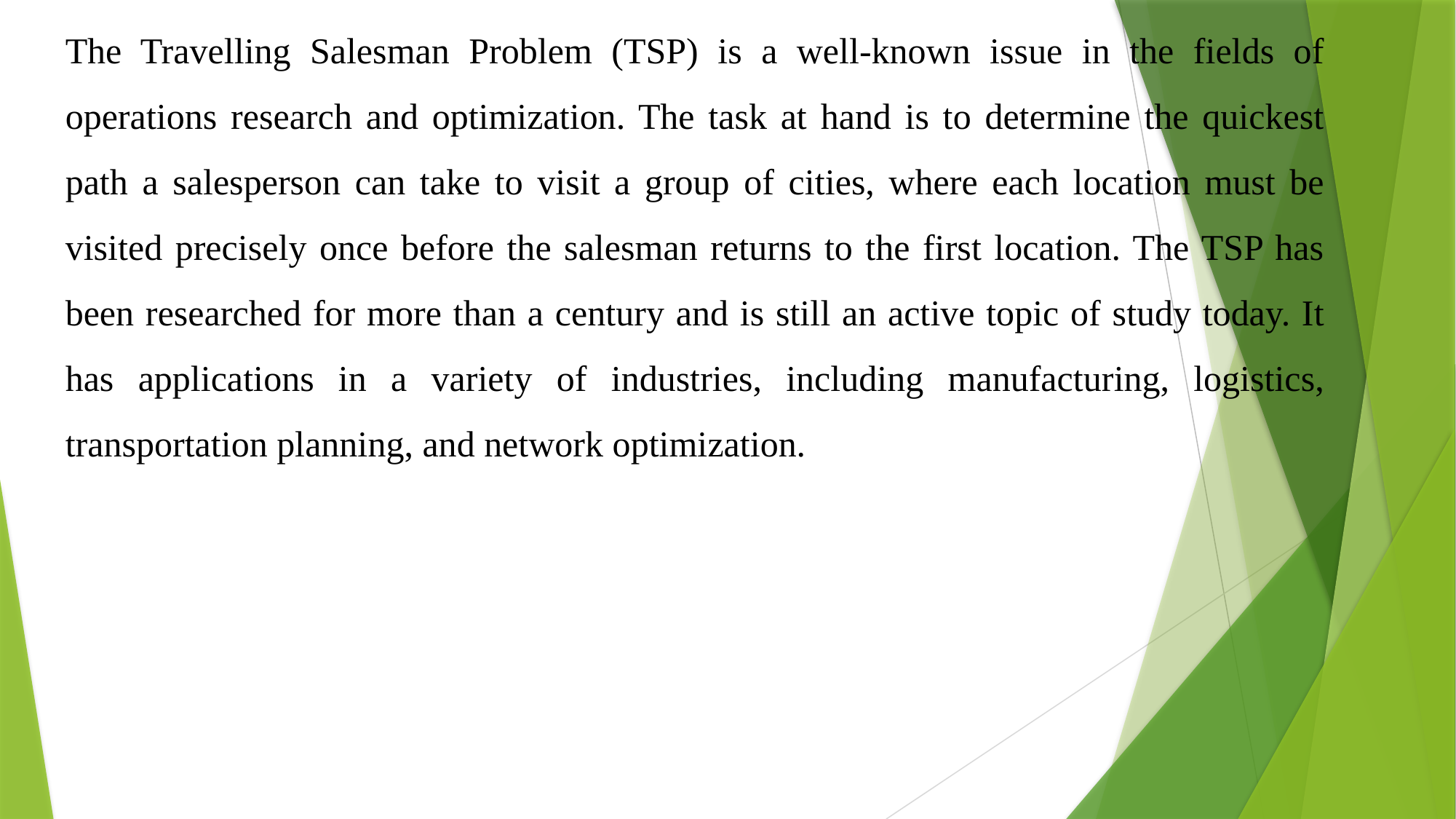

The Travelling Salesman Problem (TSP) is a well-known issue in the fields of operations research and optimization. The task at hand is to determine the quickest path a salesperson can take to visit a group of cities, where each location must be visited precisely once before the salesman returns to the first location. The TSP has been researched for more than a century and is still an active topic of study today. It has applications in a variety of industries, including manufacturing, logistics, transportation planning, and network optimization.